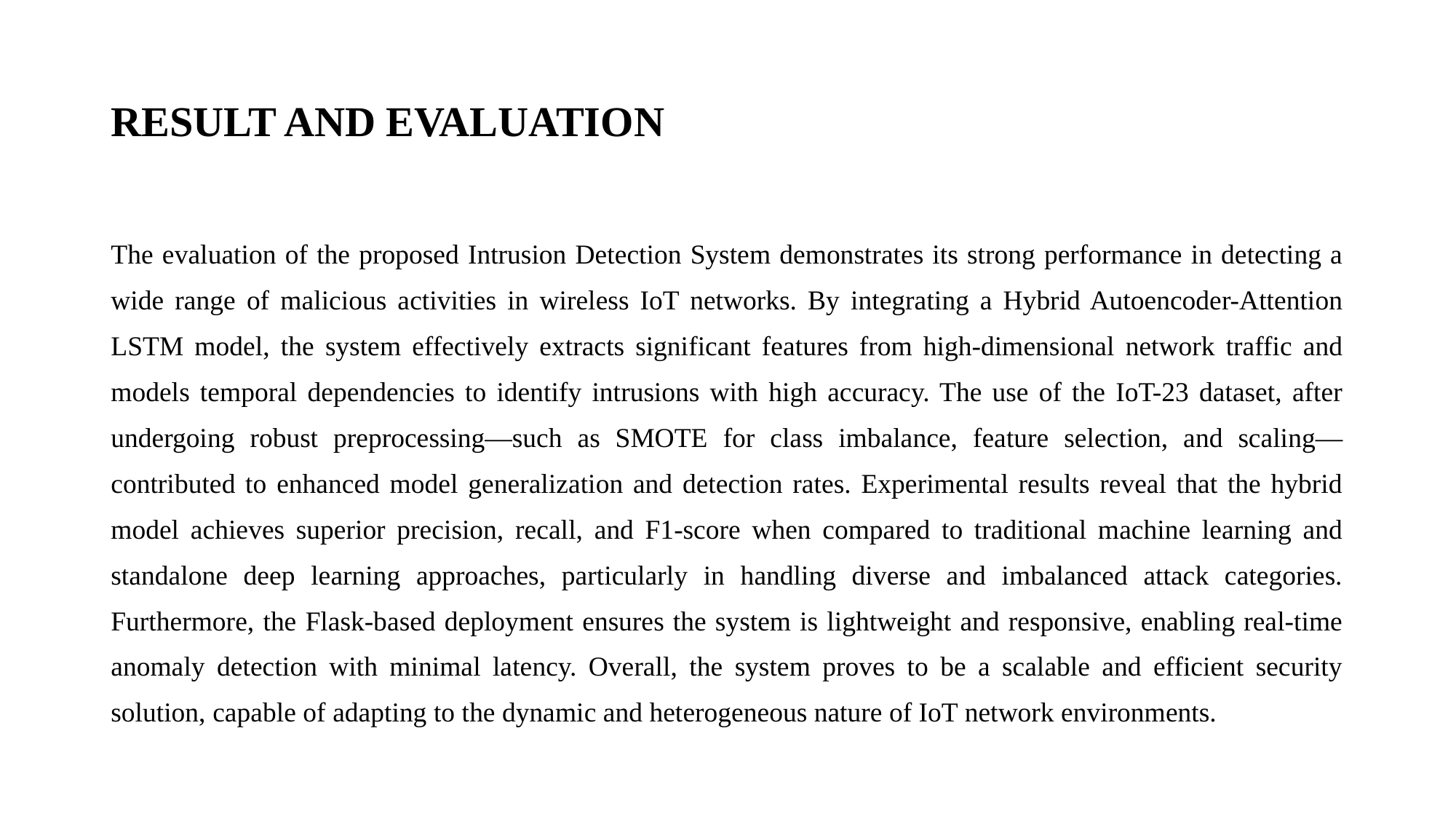

# RESULT AND EVALUATION
The evaluation of the proposed Intrusion Detection System demonstrates its strong performance in detecting a wide range of malicious activities in wireless IoT networks. By integrating a Hybrid Autoencoder-Attention LSTM model, the system effectively extracts significant features from high-dimensional network traffic and models temporal dependencies to identify intrusions with high accuracy. The use of the IoT-23 dataset, after undergoing robust preprocessing—such as SMOTE for class imbalance, feature selection, and scaling—contributed to enhanced model generalization and detection rates. Experimental results reveal that the hybrid model achieves superior precision, recall, and F1-score when compared to traditional machine learning and standalone deep learning approaches, particularly in handling diverse and imbalanced attack categories. Furthermore, the Flask-based deployment ensures the system is lightweight and responsive, enabling real-time anomaly detection with minimal latency. Overall, the system proves to be a scalable and efficient security solution, capable of adapting to the dynamic and heterogeneous nature of IoT network environments.